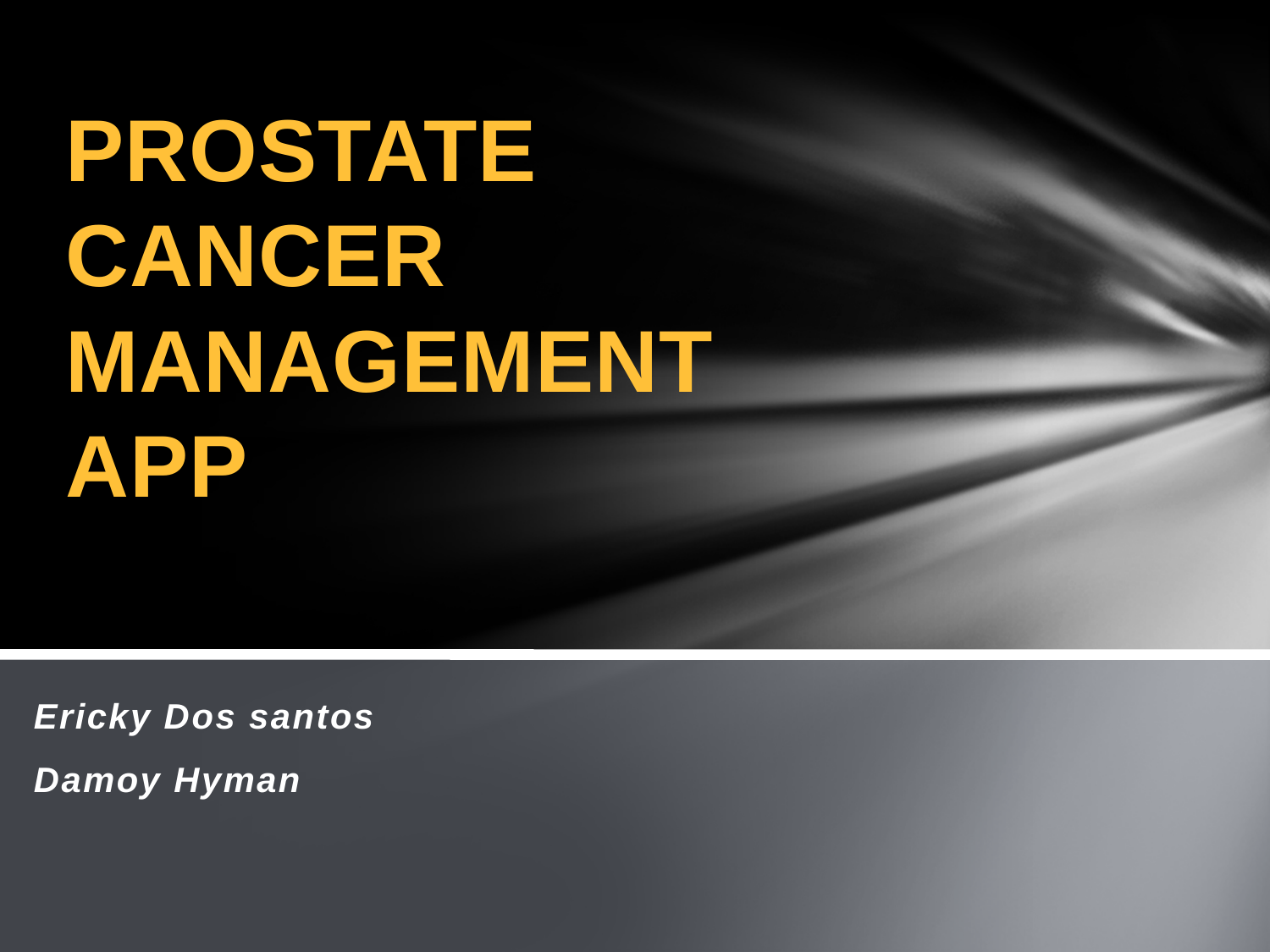

# PROSTATE CANCER MANAGEMENT APP
Ericky Dos santos
Damoy Hyman